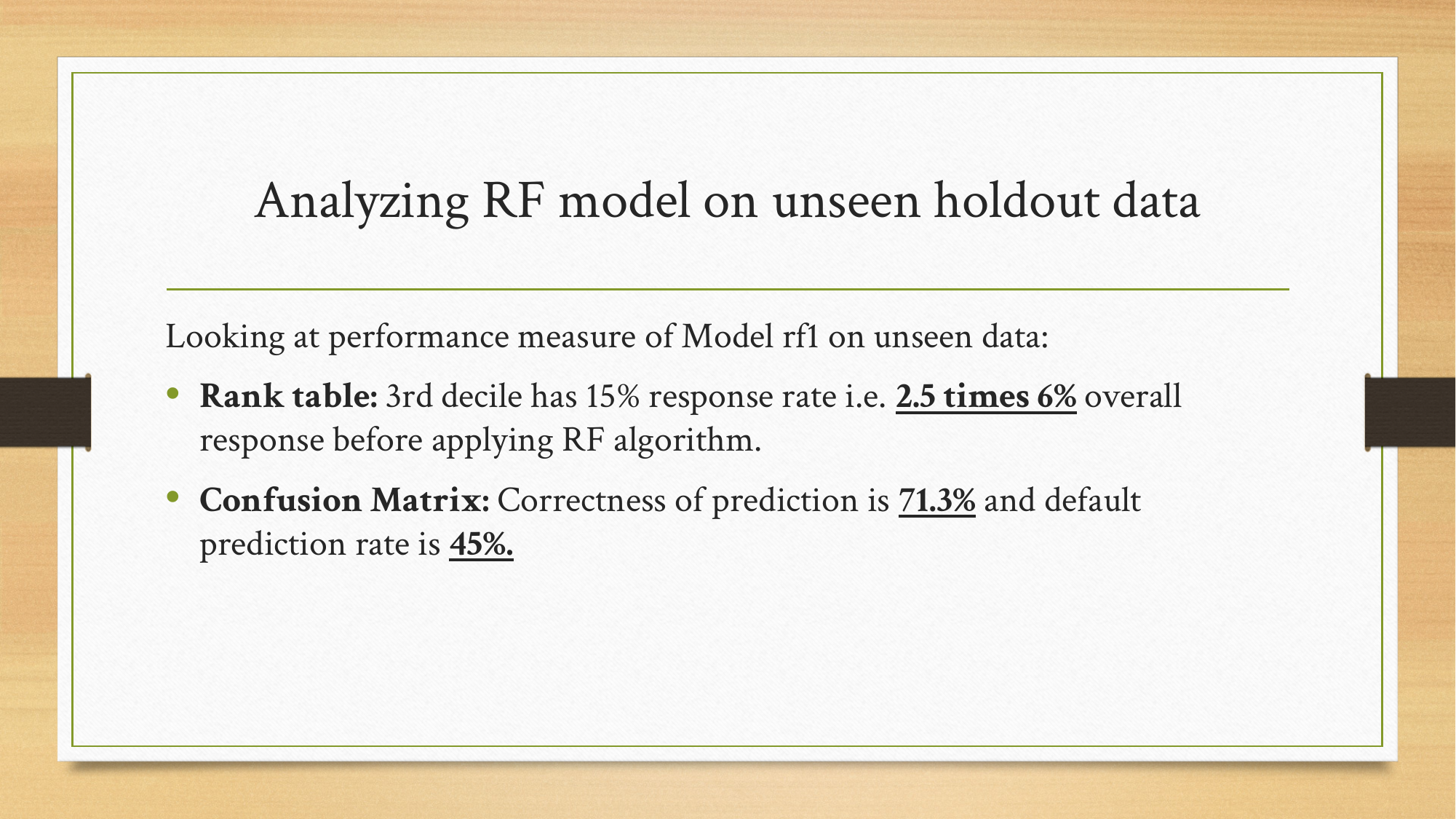

# Analyzing RF model on unseen holdout data
Looking at performance measure of Model rf1 on unseen data:
Rank table: 3rd decile has 15% response rate i.e. 2.5 times 6% overall response before applying RF algorithm.
Confusion Matrix: Correctness of prediction is 71.3% and default prediction rate is 45%.